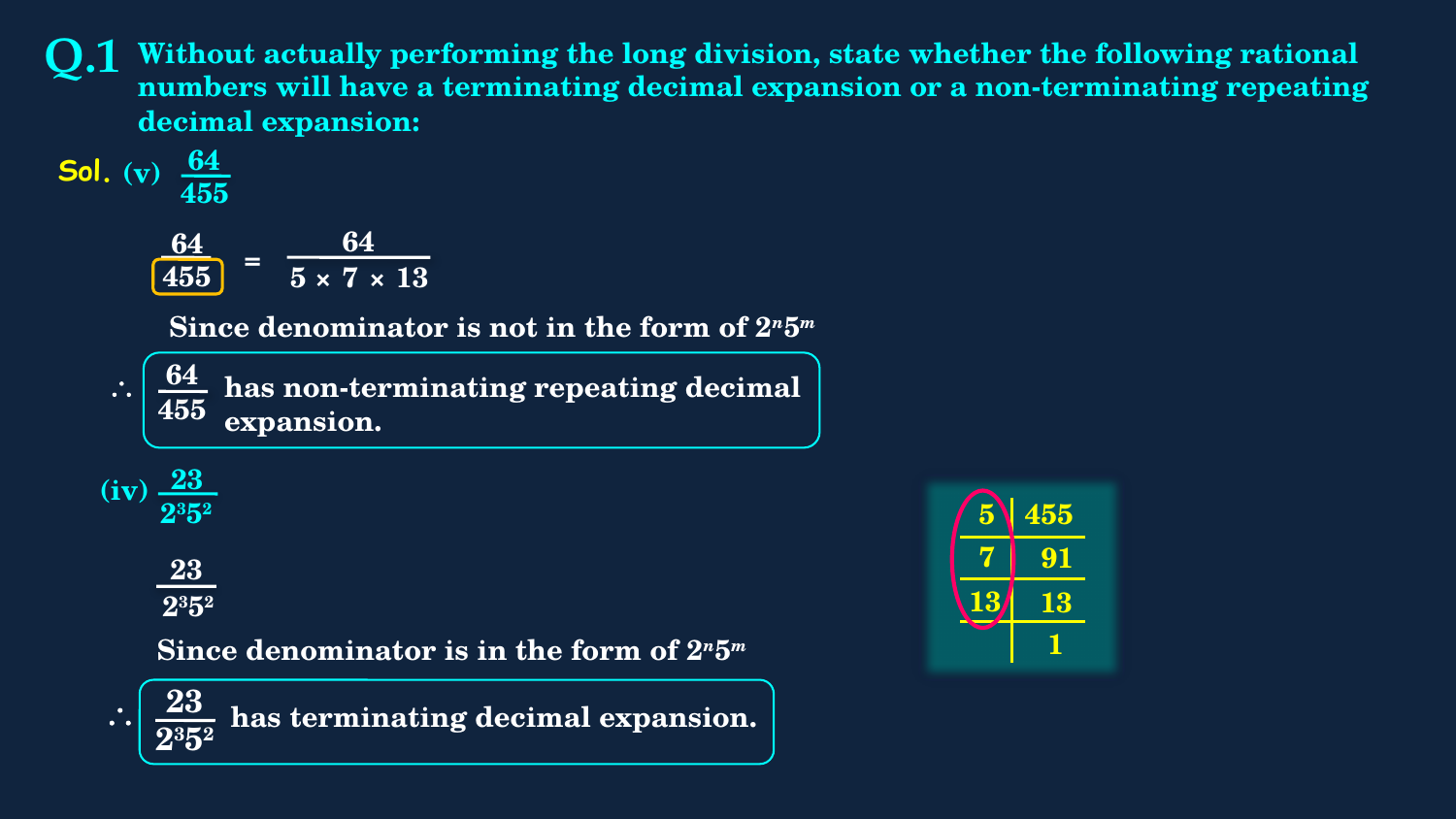

Q.1
Without actually performing the long division, state whether the following rational numbers will have a terminating decimal expansion or a non-terminating repeating decimal expansion:
64
455
Sol.
(v)
64
64
455
=
5
×
7
×
13

Since denominator is not in the form of 2n5m
64

∴
has non-terminating repeating decimal expansion.
455
23
2352
(iv)

5
455

7
9
1
23
2352
13
1
3
1
Since denominator is in the form of 2n5m
23

∴
 has terminating decimal expansion.
2352